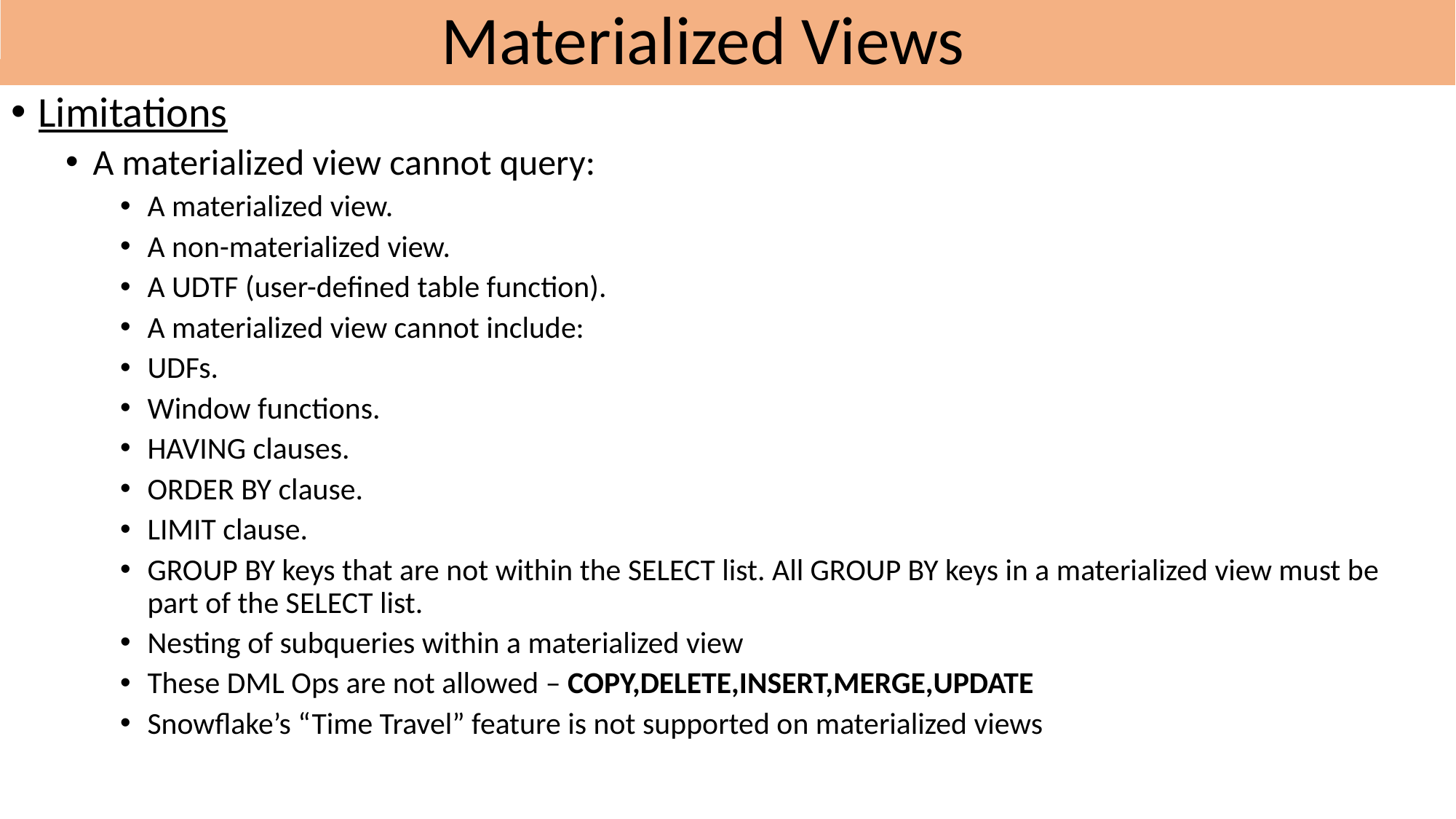

# Materialized Views

Limitations
A materialized view cannot query:
A materialized view.
A non-materialized view.
A UDTF (user-defined table function).
A materialized view cannot include:
UDFs.
Window functions.
HAVING clauses.
ORDER BY clause.
LIMIT clause.
GROUP BY keys that are not within the SELECT list. All GROUP BY keys in a materialized view must be part of the SELECT list.
Nesting of subqueries within a materialized view
These DML Ops are not allowed – COPY,DELETE,INSERT,MERGE,UPDATE
Snowflake’s “Time Travel” feature is not supported on materialized views